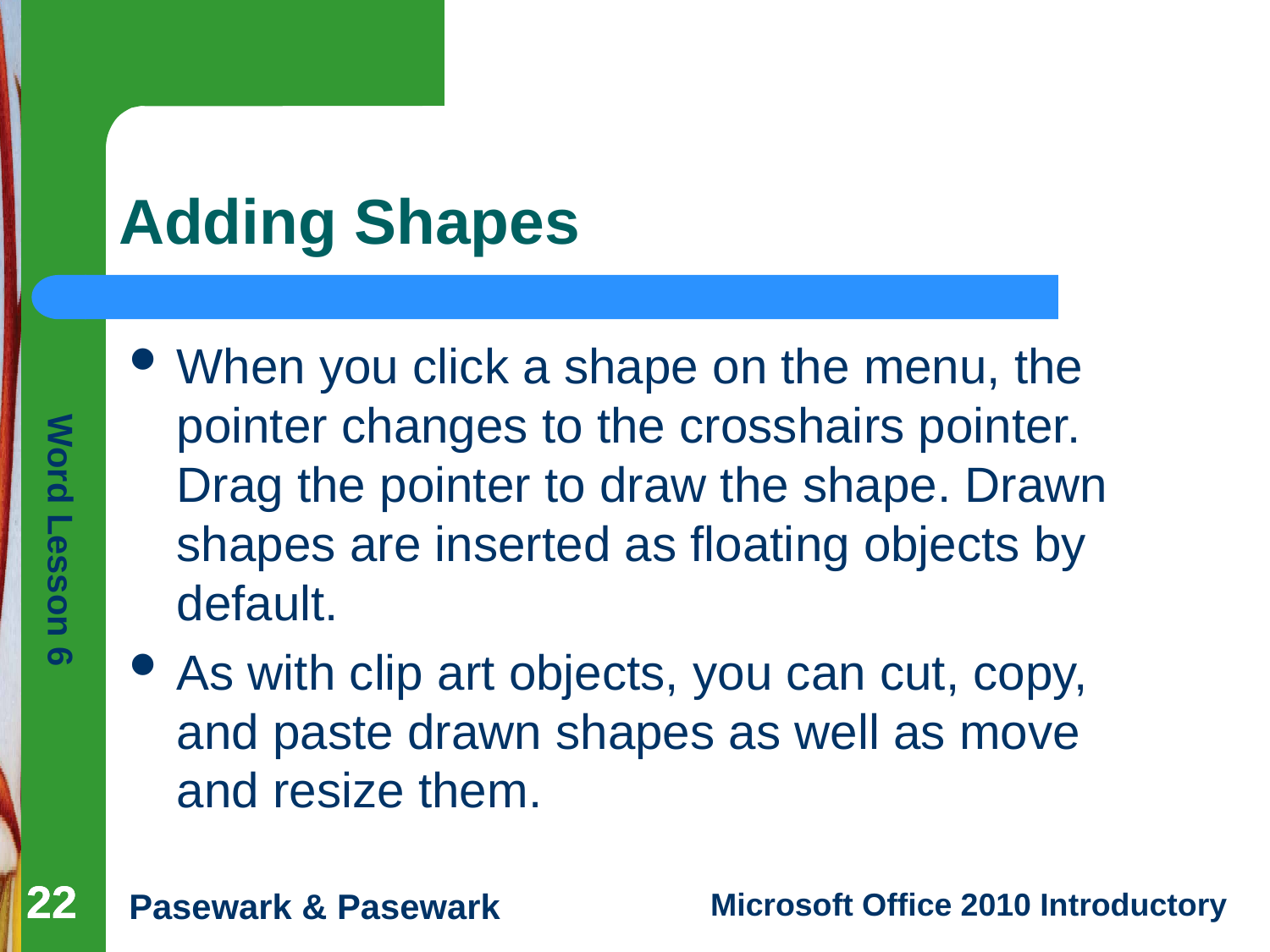

# Adding Shapes
When you click a shape on the menu, the pointer changes to the crosshairs pointer. Drag the pointer to draw the shape. Drawn shapes are inserted as floating objects by default.
As with clip art objects, you can cut, copy, and paste drawn shapes as well as move and resize them.
22
22
22